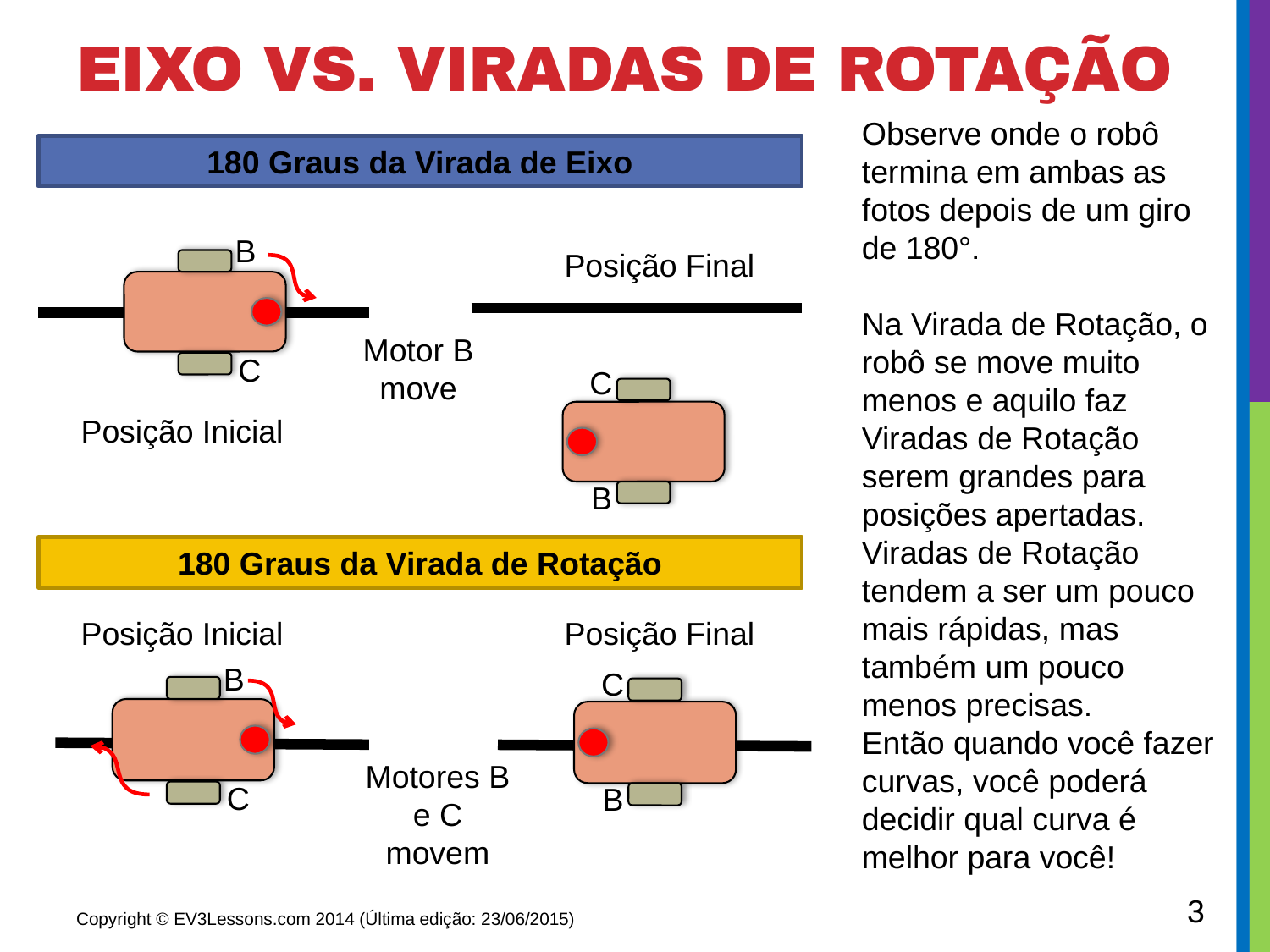

# EIXo VS. viradas de rotação
Observe onde o robô termina em ambas as fotos depois de um giro de 180°.

Na Virada de Rotação, o robô se move muito menos e aquilo faz Viradas de Rotação serem grandes para posições apertadas. Viradas de Rotação tendem a ser um pouco mais rápidas, mas também um pouco menos precisas.
Então quando você fazer curvas, você poderá decidir qual curva é melhor para você!
180 Graus da Virada de Eixo
B

C
Posição Final
Motor B move
B

C
Posição Inicial
180 Graus da Virada de Rotação
Posição Inicial
Posição Final
B

C
B

C
Motores B e C movem
3
Copyright © EV3Lessons.com 2014 (Última edição: 23/06/2015)